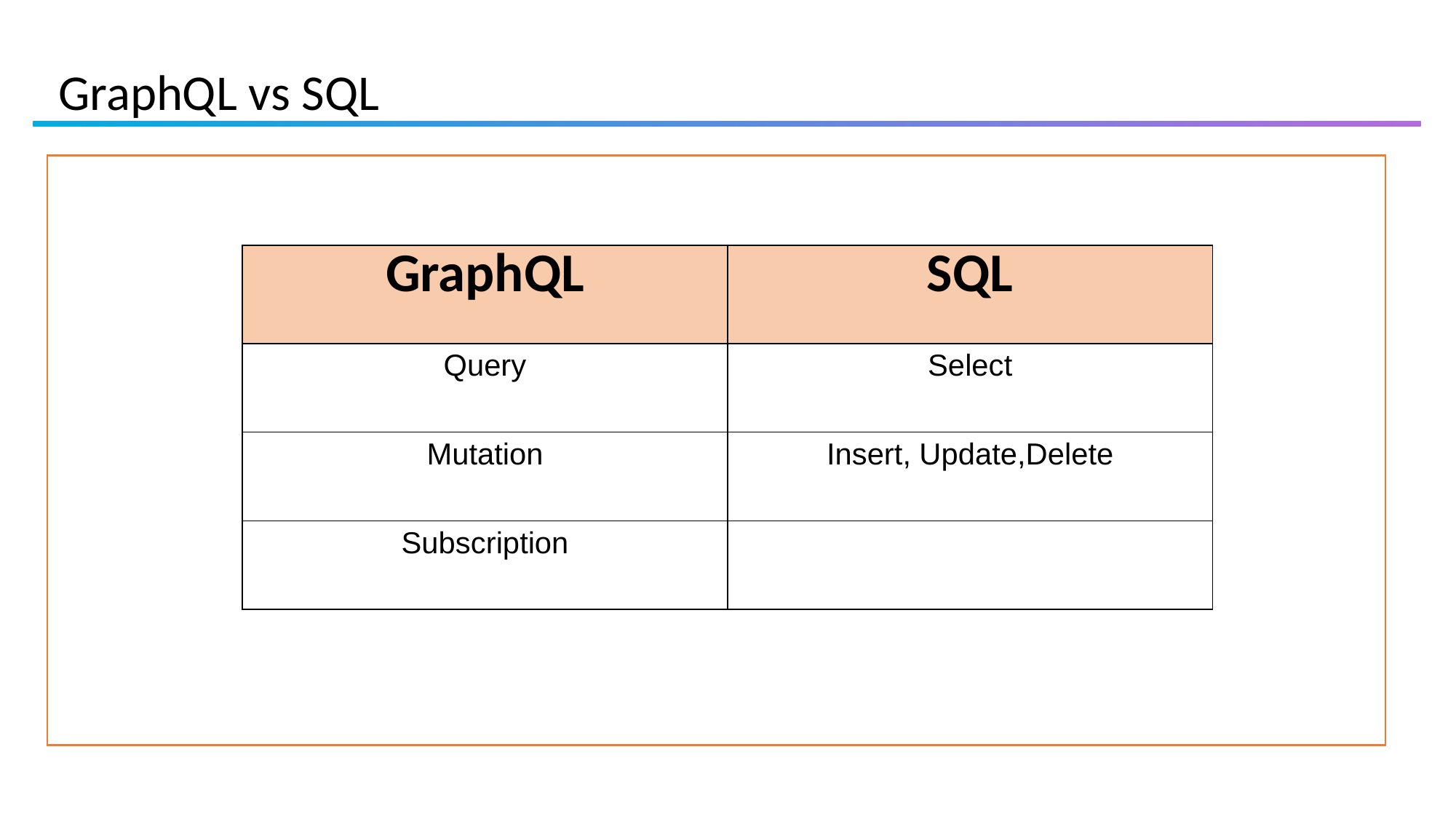

# GraphQL vs SQL

| GraphQL | SQL |
| --- | --- |
| Query | Select |
| Mutation | Insert, Update,Delete |
| Subscription |  |